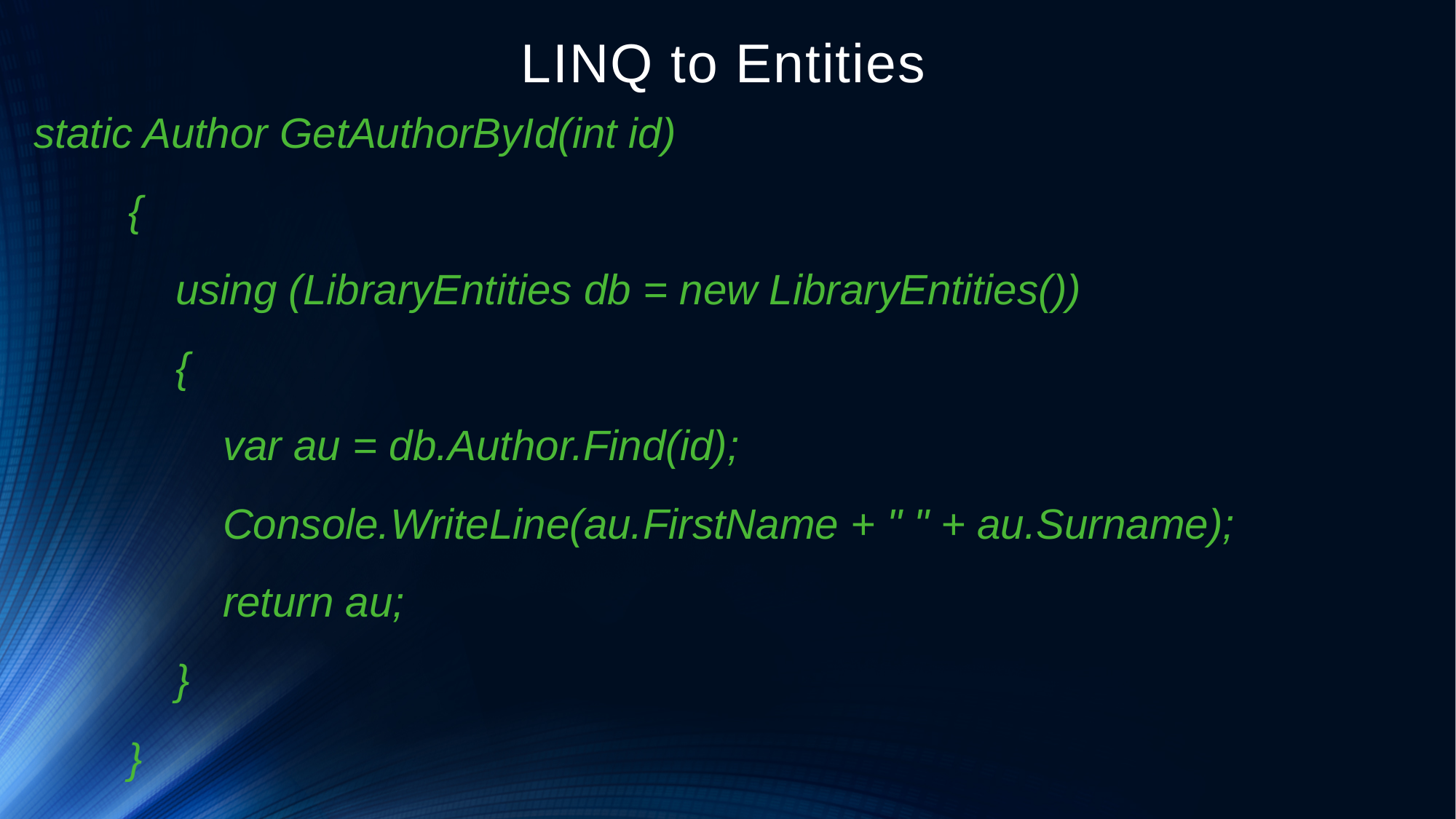

# LINQ to Entities
static Author GetAuthorById(int id)
        {
            using (LibraryEntities db = new LibraryEntities())
            {
                var au = db.Author.Find(id);
                Console.WriteLine(au.FirstName + " " + au.Surname);
                return au;
            }
        }